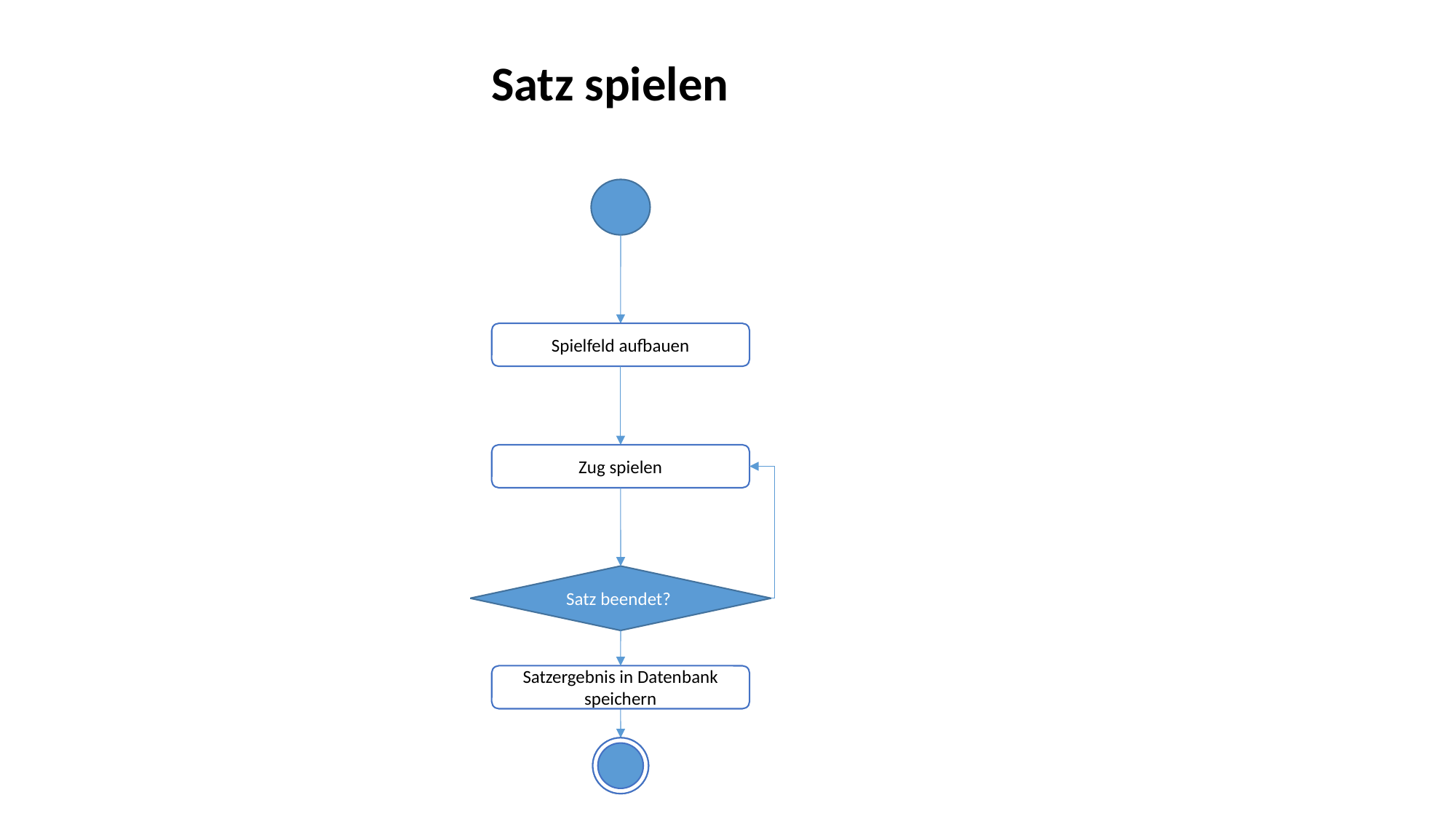

Satz spielen

Spielfeld aufbauen
Zug spielen
Satz beendet?
Satzergebnis in Datenbank speichern